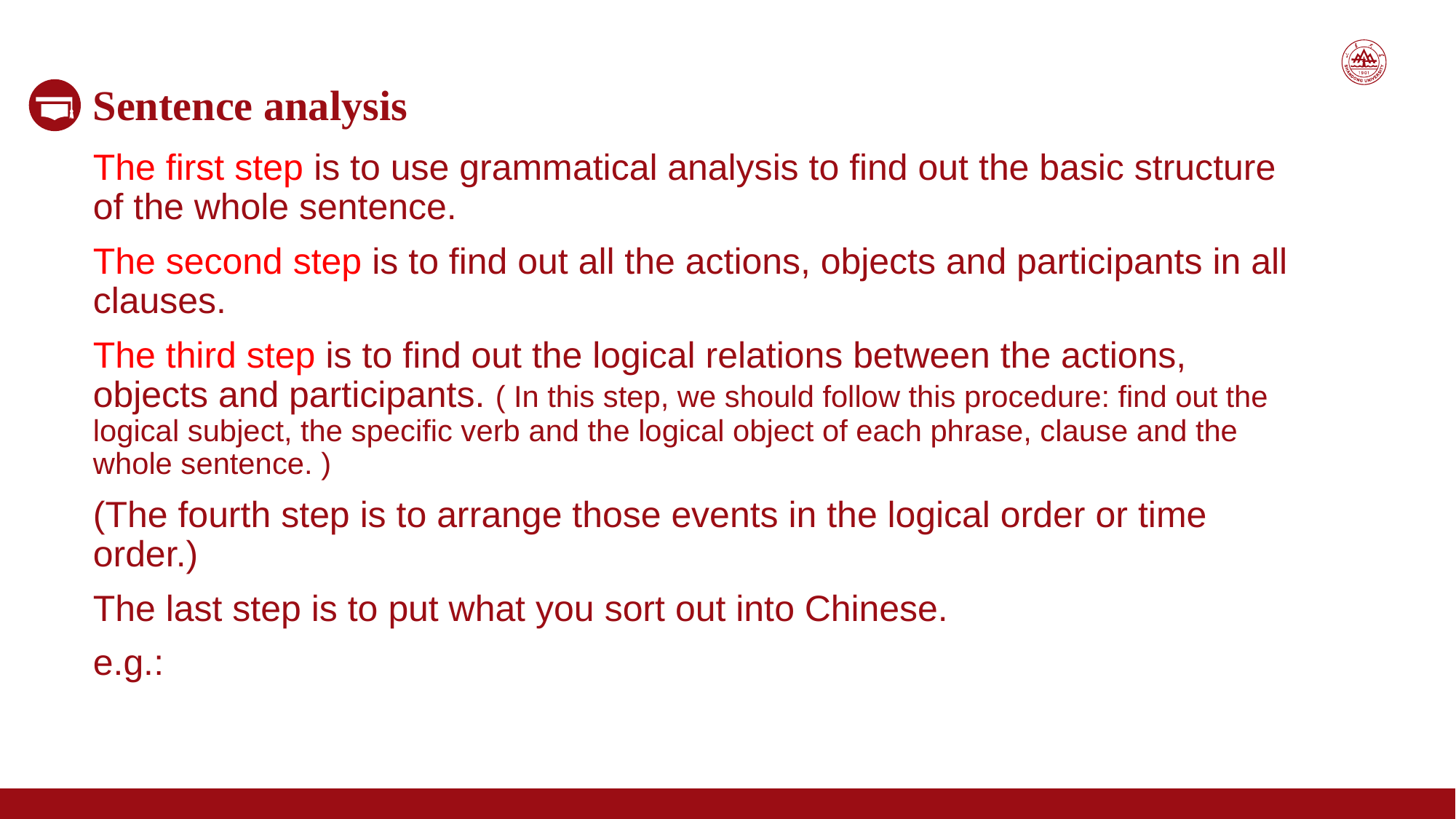

Sentence analysis

The first step is to use grammatical analysis to find out the basic structure of the whole sentence.
The second step is to find out all the actions, objects and participants in all clauses.
The third step is to find out the logical relations between the actions, objects and participants. ( In this step, we should follow this procedure: find out the logical subject, the specific verb and the logical object of each phrase, clause and the whole sentence. )
(The fourth step is to arrange those events in the logical order or time order.)
The last step is to put what you sort out into Chinese.
e.g.: